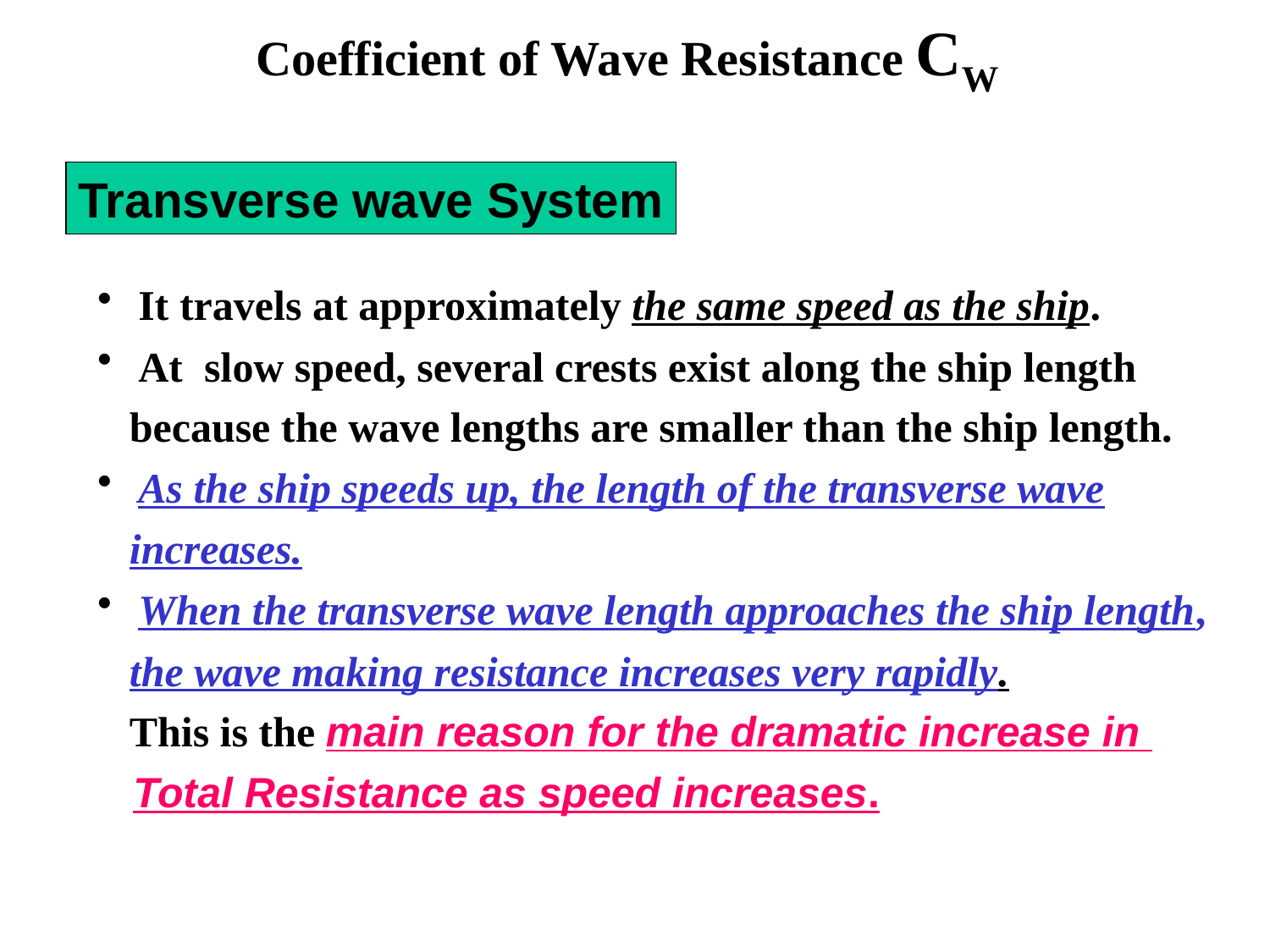

Coefficient of Wave Resistance CW
Transverse wave System
 It travels at approximately the same speed as the ship.
 At  slow speed, several crests exist along the ship length
   because the wave lengths are smaller than the ship length.
 As the ship speeds up, the length of the transverse wave
   increases.
 When the transverse wave length approaches the ship length,
   the wave making resistance increases very rapidly.
   This is the main reason for the dramatic increase in
   Total Resistance as speed increases.